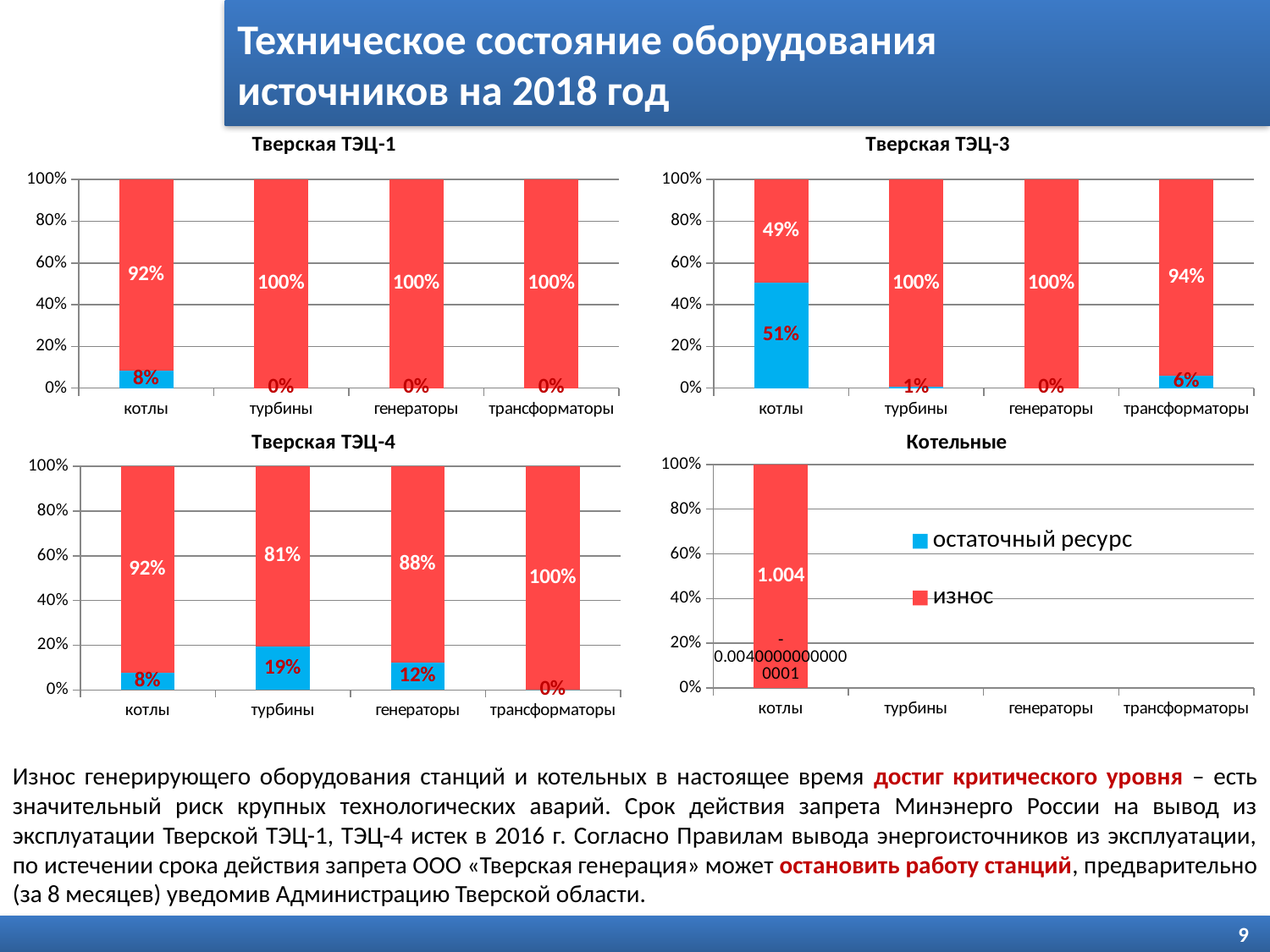

Техническое состояние оборудования
источников на 2018 год

### Chart: Тверская ТЭЦ-1

| Category | остаточный ресурс | износ |
|---|---|---|
| котлы | 0.08284000000000001 | 0.9171600000000001 |
| турбины | 0.0 | 1.0 |
| генераторы | 0.0 | 1.0 |
| трансформаторы | 0.0 | 1.0 |

### Chart: Тверская ТЭЦ-3

| Category | остаточный ресурс | износ |
|---|---|---|
| котлы | 0.5055971499999986 | 0.49440285000000056 |
| турбины | 0.005000000000000011 | 0.995 |
| генераторы | 0.0 | 1.0 |
| трансформаторы | 0.05762999999999996 | 0.94237 |

### Chart: Тверская ТЭЦ-4

| Category | остаточный ресурс | износ |
|---|---|---|
| котлы | 0.0754375000000001 | 0.9245624999999985 |
| турбины | 0.19440000000000004 | 0.8056 |
| генераторы | 0.12090000000000002 | 0.879100000000001 |
| трансформаторы | 0.0 | 1.0 |

### Chart: Котельные

| Category | остаточный ресурс | износ |
|---|---|---|
| котлы | -0.004000000000000011 | 1.004 |
| турбины | None | None |
| генераторы | None | None |
| трансформаторы | None | None |
Износ генерирующего оборудования станций и котельных в настоящее время достиг критического уровня – есть значительный риск крупных технологических аварий. Срок действия запрета Минэнерго России на вывод из эксплуатации Тверской ТЭЦ-1, ТЭЦ-4 истек в 2016 г. Согласно Правилам вывода энергоисточников из эксплуатации, по истечении срока действия запрета ООО «Тверская генерация» может остановить работу станций, предварительно (за 8 месяцев) уведомив Администрацию Тверской области.

9